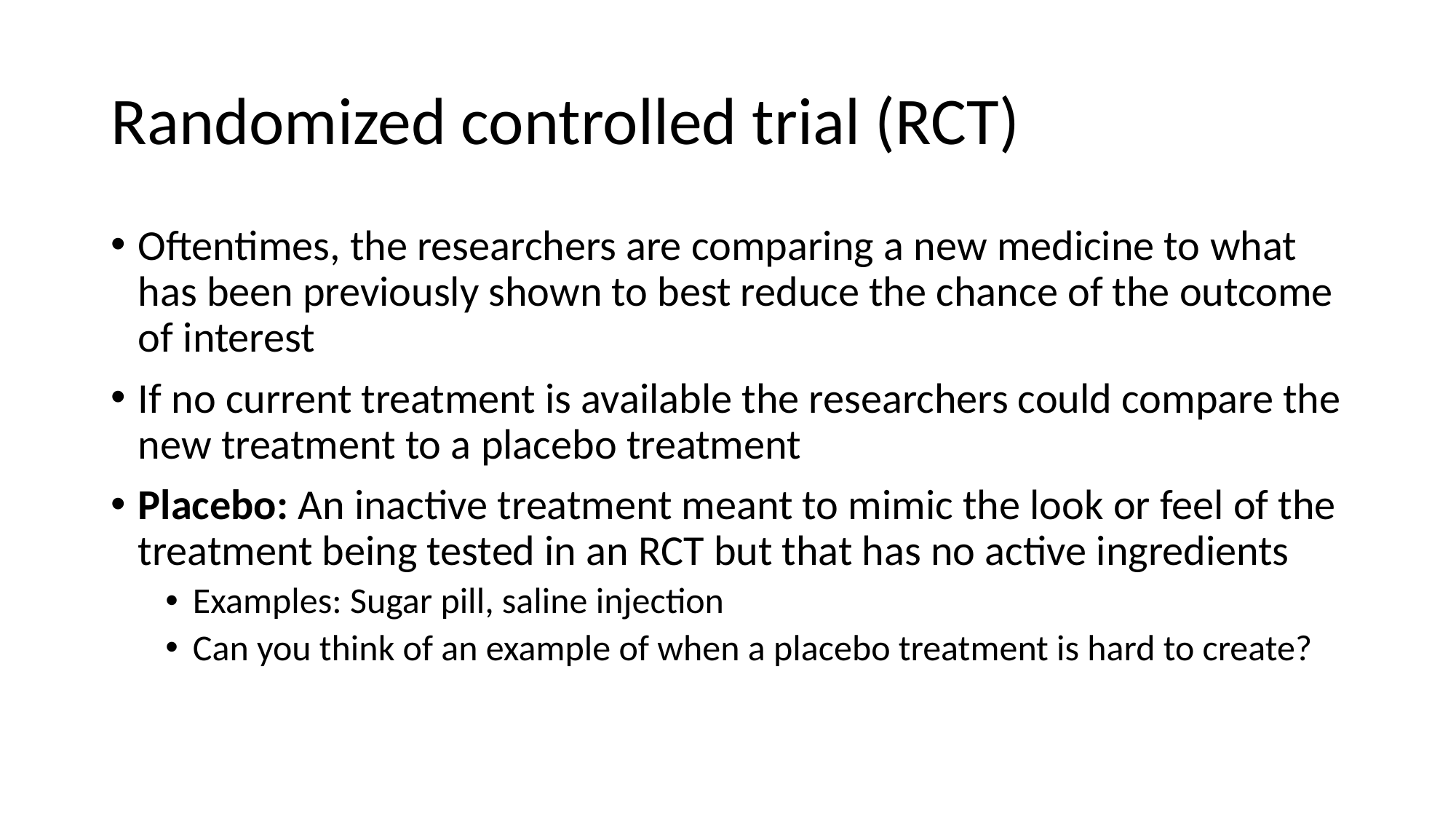

# Randomized controlled trial (RCT)
Oftentimes, the researchers are comparing a new medicine to what has been previously shown to best reduce the chance of the outcome of interest
If no current treatment is available the researchers could compare the new treatment to a placebo treatment
Placebo: An inactive treatment meant to mimic the look or feel of the treatment being tested in an RCT but that has no active ingredients
Examples: Sugar pill, saline injection
Can you think of an example of when a placebo treatment is hard to create?